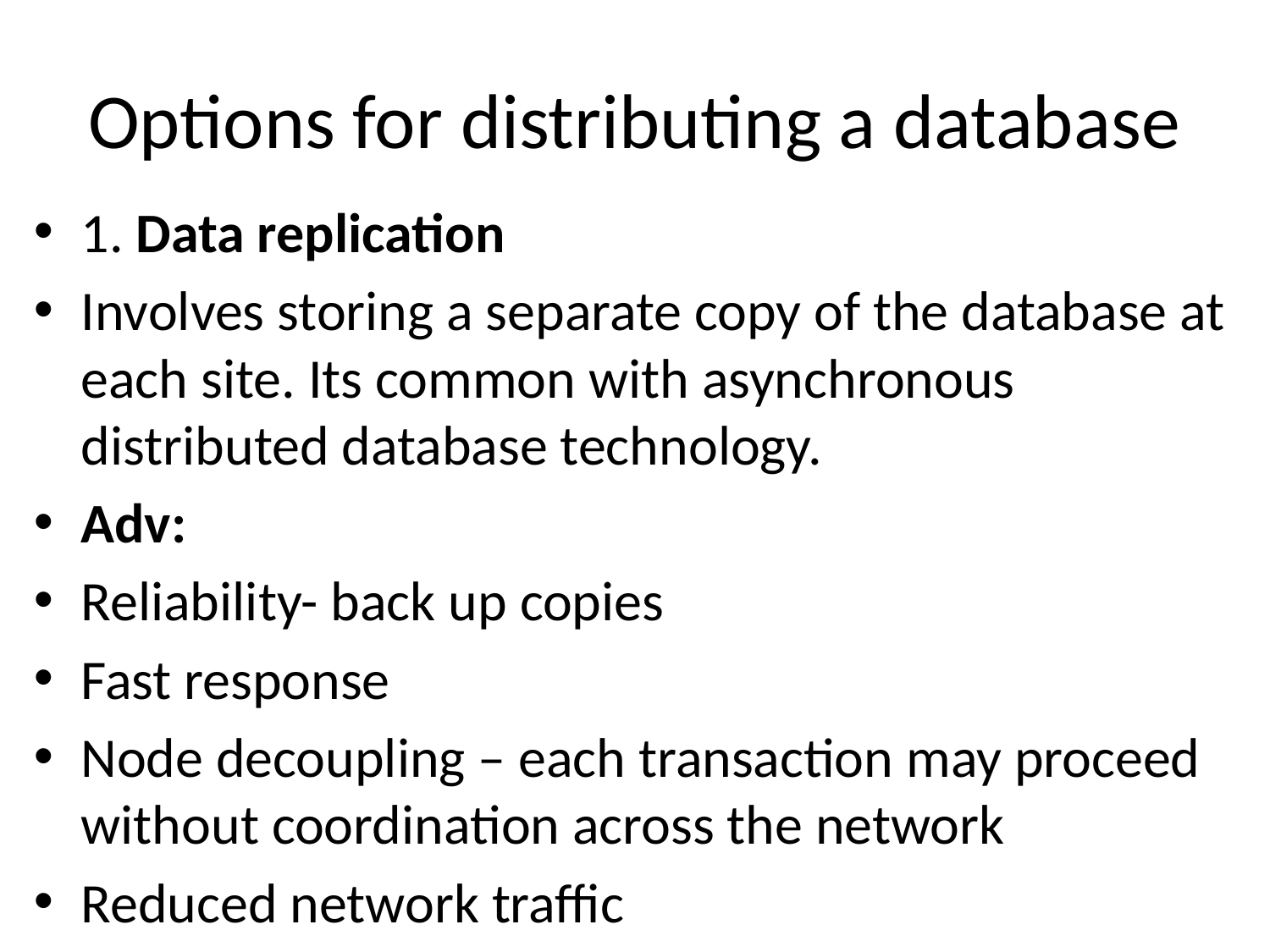

# Options for distributing a database
1. Data replication
Involves storing a separate copy of the database at each site. Its common with asynchronous distributed database technology.
Adv:
Reliability- back up copies
Fast response
Node decoupling – each transaction may proceed without coordination across the network
Reduced network traffic